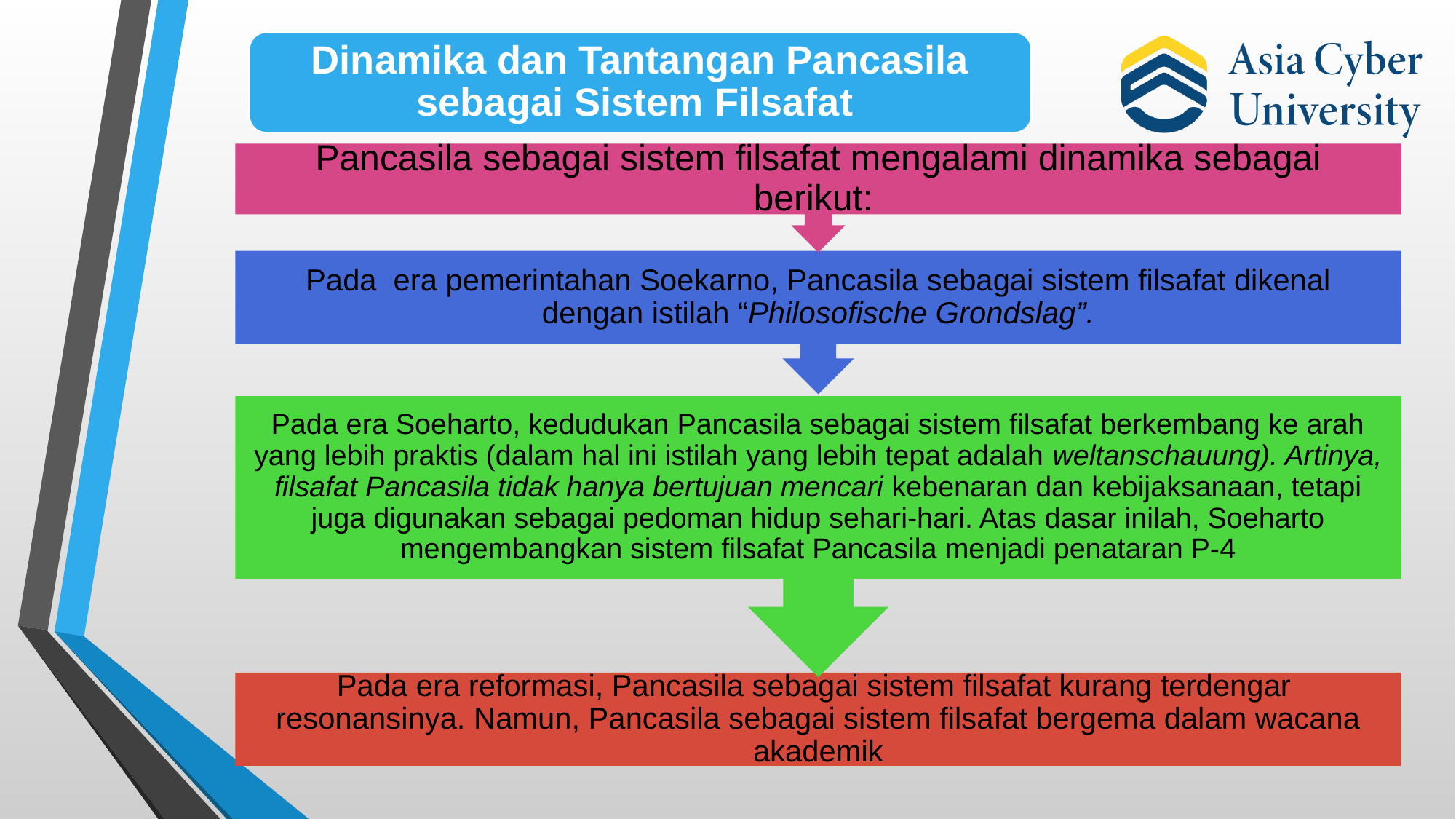

Dinamika dan Tantangan Pancasila sebagai Sistem Filsafat
Pada era reformasi, Pancasila sebagai sistem filsafat kurang terdengar  resonansinya. Namun, Pancasila sebagai sistem filsafat bergema dalam wacana akademik
Pada era Soeharto, kedudukan Pancasila sebagai sistem filsafat berkembang ke arah yang lebih praktis (dalam hal ini istilah yang lebih tepat adalah weltanschauung). Artinya, filsafat Pancasila tidak hanya bertujuan mencari kebenaran dan kebijaksanaan, tetapi juga digunakan sebagai pedoman hidup sehari-hari. Atas dasar inilah, Soeharto mengembangkan sistem filsafat Pancasila menjadi penataran P-4
Pada  era pemerintahan Soekarno, Pancasila sebagai sistem filsafat dikenal dengan istilah “Philosofische Grondslag”.
Pancasila sebagai sistem filsafat mengalami dinamika sebagai berikut: